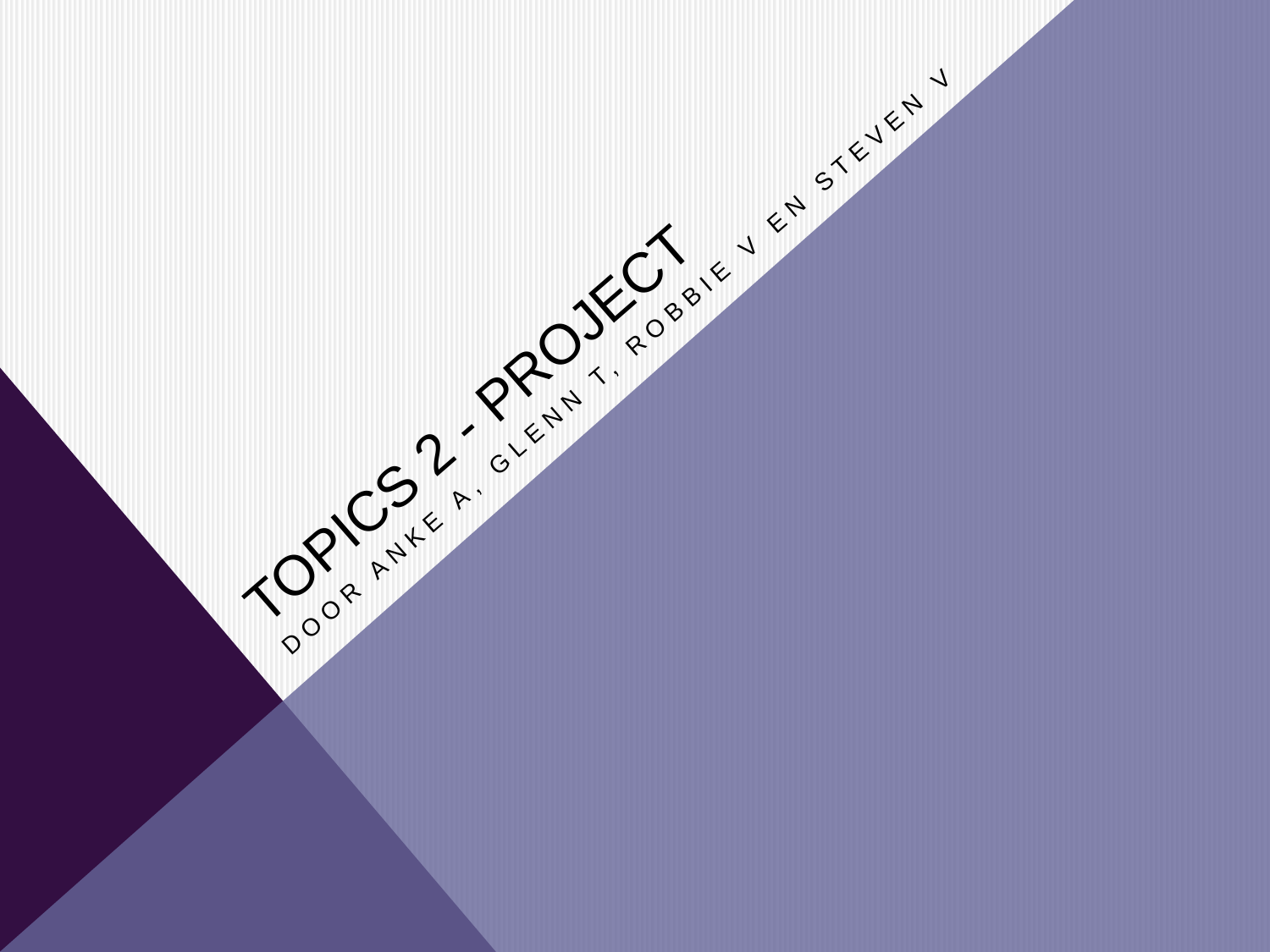

# Topics 2 - project
Door Anke a, glenn t, robbie v en steven v